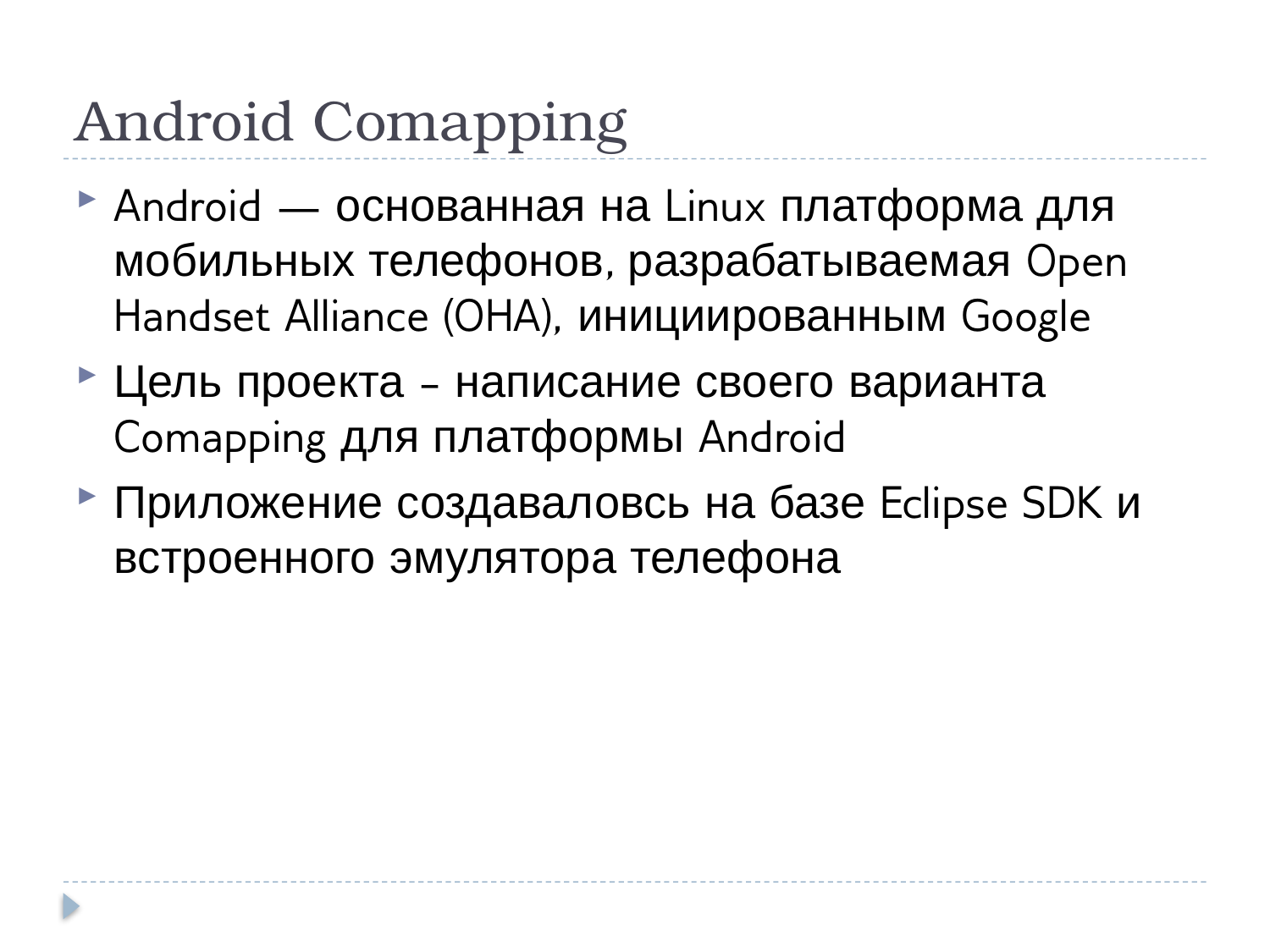

# Android Comapping
Android — основанная на Linux платформа для мобильных телефонов, разрабатываемая Open Handset Alliance (OHA), инициированным Google
Цель проекта – написание своего варианта Comapping для платформы Android
Приложение создаваловсь на базе Eclipse SDK и встроенного эмулятора телефона